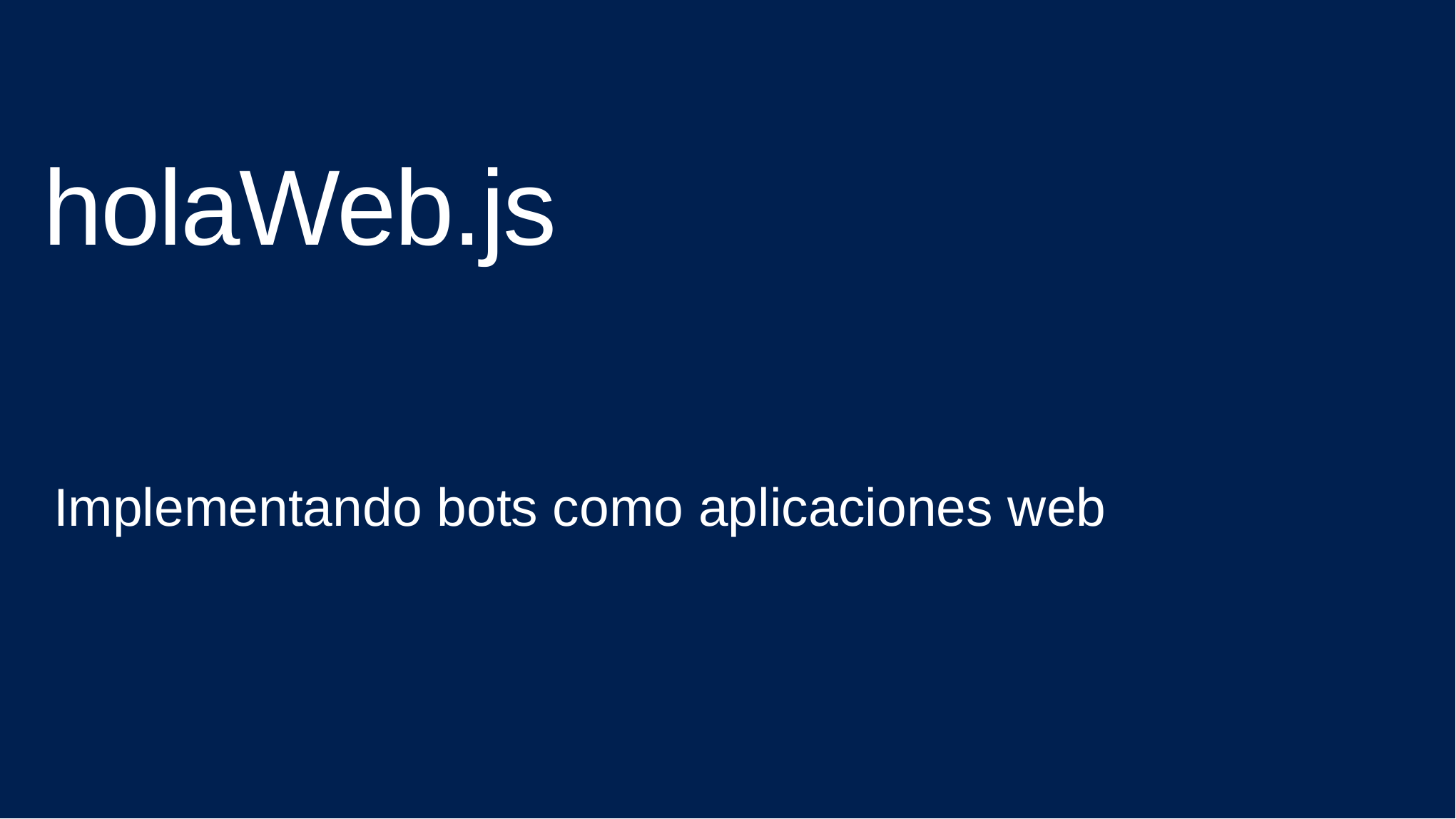

# holaWeb.js
Implementando bots como aplicaciones web